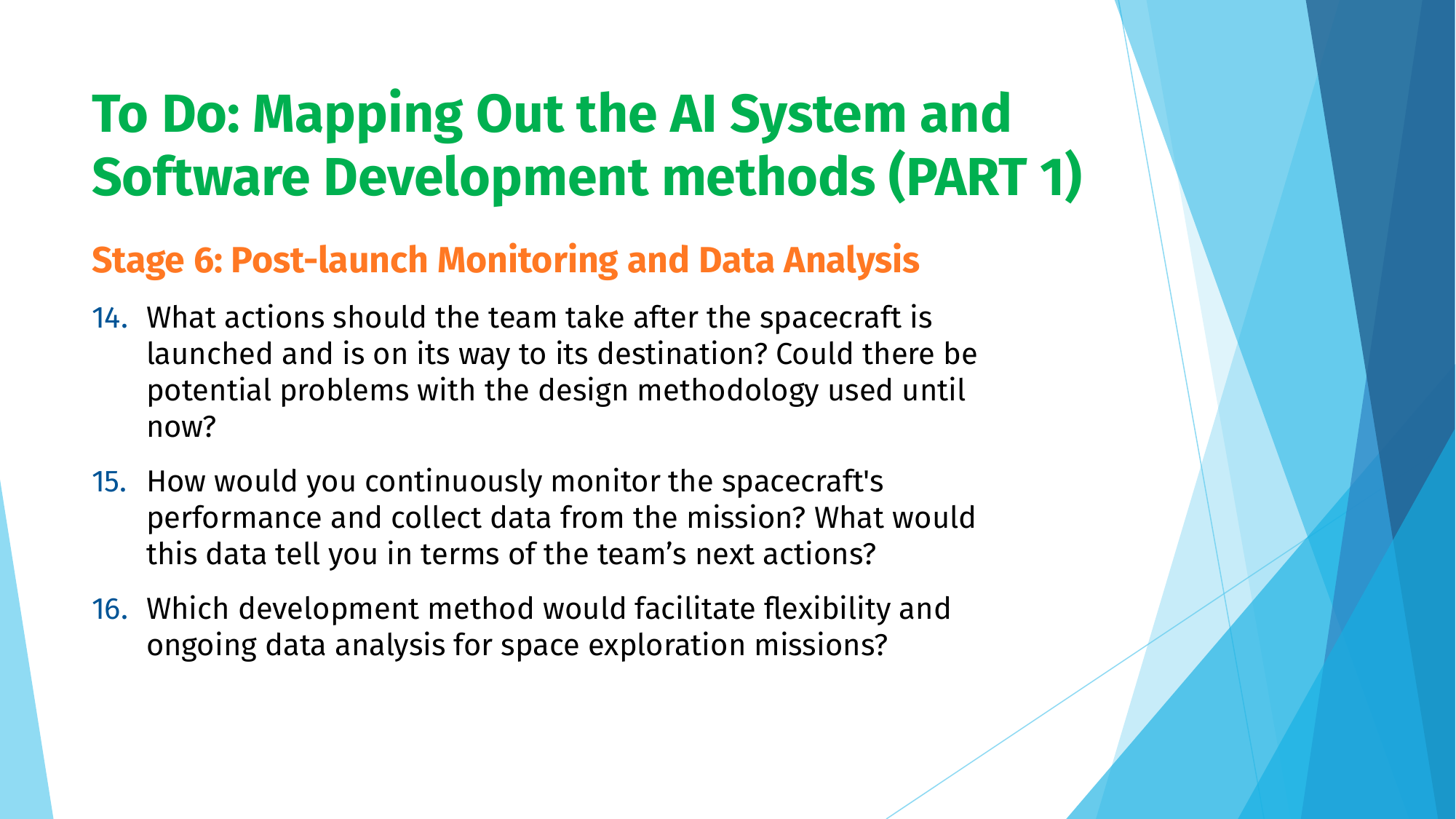

# To Do: Mapping Out the AI System and Software Development methods (PART 1)
Stage 6: Post-launch Monitoring and Data Analysis
What actions should the team take after the spacecraft is launched and is on its way to its destination? Could there be potential problems with the design methodology used until now?
How would you continuously monitor the spacecraft's performance and collect data from the mission? What would this data tell you in terms of the team’s next actions?
Which development method would facilitate flexibility and ongoing data analysis for space exploration missions?